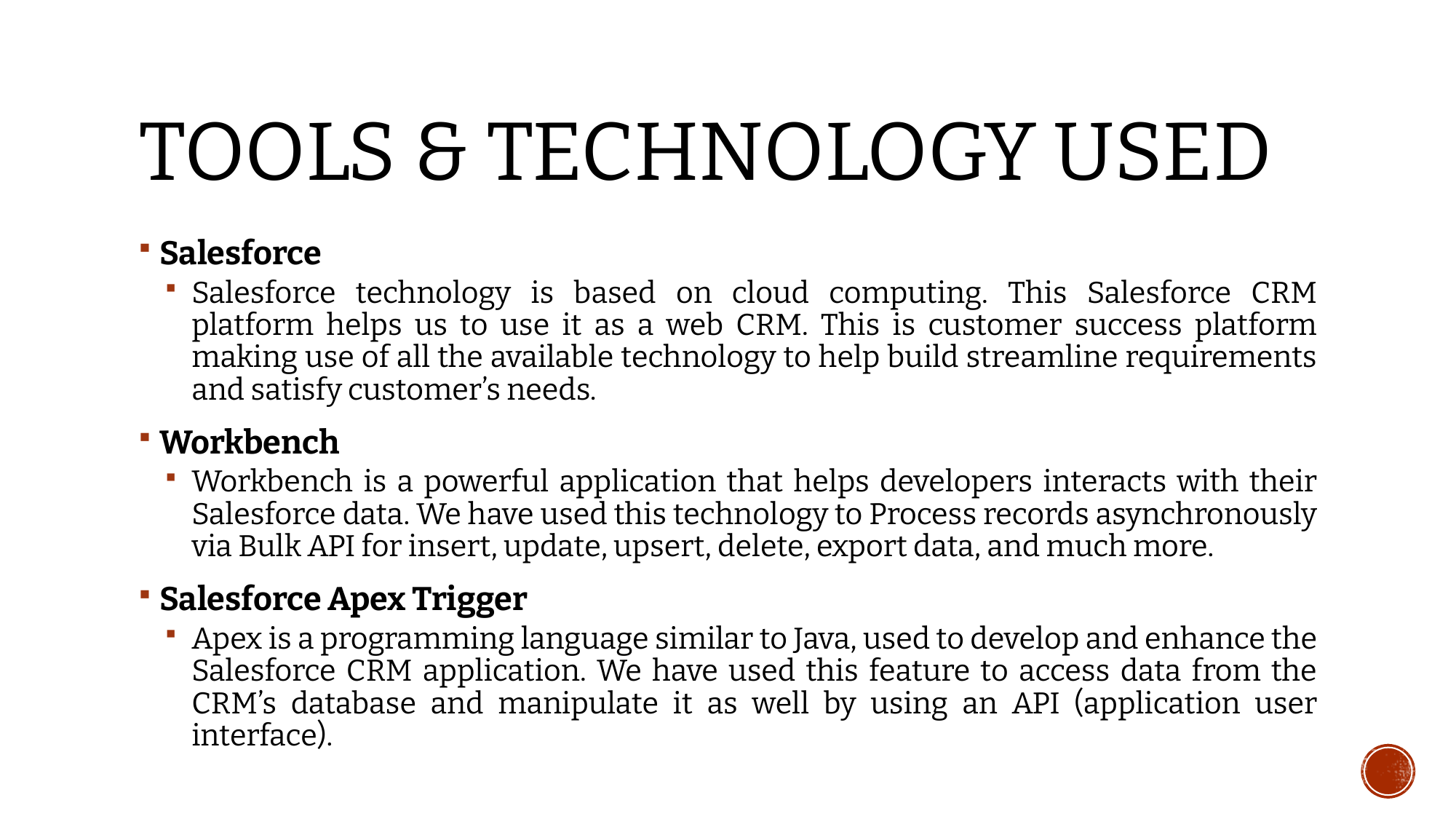

# Tools & Technology Used
Salesforce
Salesforce technology is based on cloud computing. This Salesforce CRM platform helps us to use it as a web CRM. This is customer success platform making use of all the available technology to help build streamline requirements and satisfy customer’s needs.
Workbench
Workbench is a powerful application that helps developers interacts with their Salesforce data. We have used this technology to Process records asynchronously via Bulk API for insert, update, upsert, delete, export data, and much more.
Salesforce Apex Trigger
Apex is a programming language similar to Java, used to develop and enhance the Salesforce CRM application. We have used this feature to access data from the CRM’s database and manipulate it as well by using an API (application user interface).